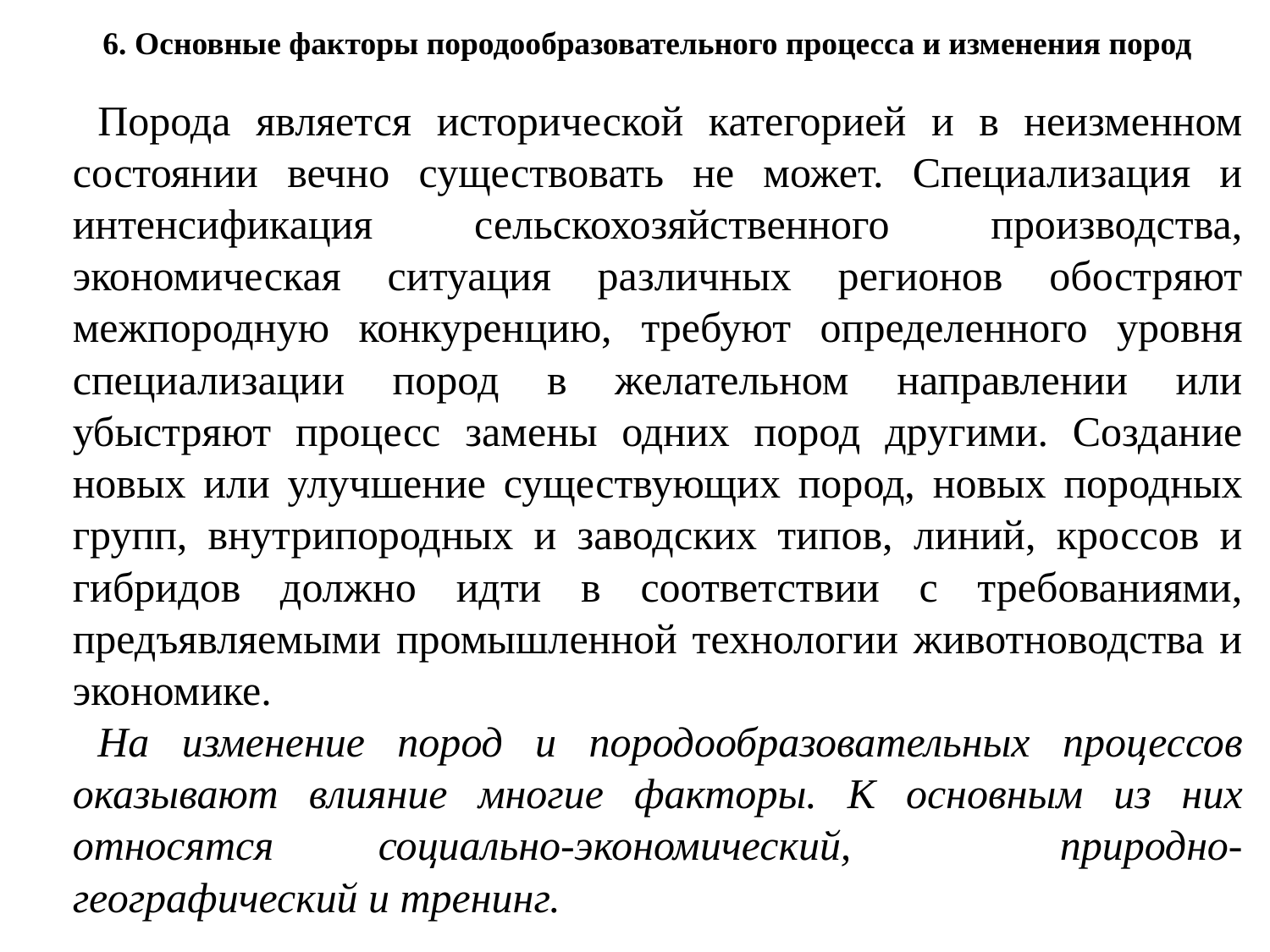

6. Основные факторы породообразовательного процесса и изменения пород

Порода является исторической категорией и в неизменном состоянии вечно существовать не может. Специализация и интенсификация сельскохозяйственного производства, экономическая ситуация различных регионов обостряют межпородную конкуренцию, требуют определенного уровня специализации пород в желательном направлении или убыстряют процесс замены одних пород другими. Создание новых или улучшение существующих пород, новых породных групп, внутрипородных и заводских типов, линий, кроссов и гибридов должно идти в соответствии с требованиями, предъявляемыми промышленной технологии животноводства и экономике.
На изменение пород и породообразовательных процессов оказывают влияние многие факторы. К основным из них относятся социально-экономический,  природно-географический и тренинг.